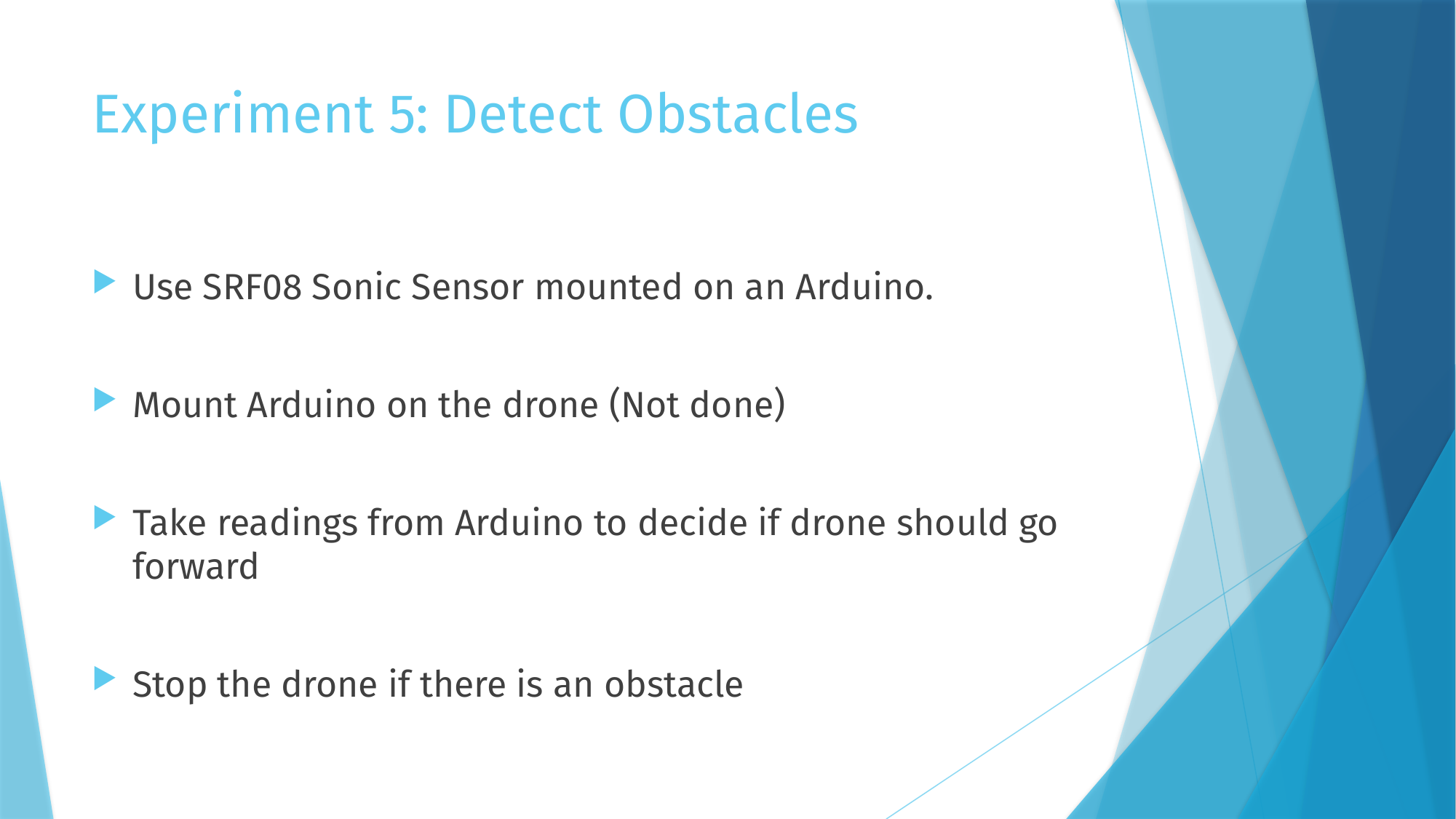

# Experiment 5: Detect Obstacles
Use SRF08 Sonic Sensor mounted on an Arduino.

Mount Arduino on the drone (Not done)

Take readings from Arduino to decide if drone should go forward

Stop the drone if there is an obstacle